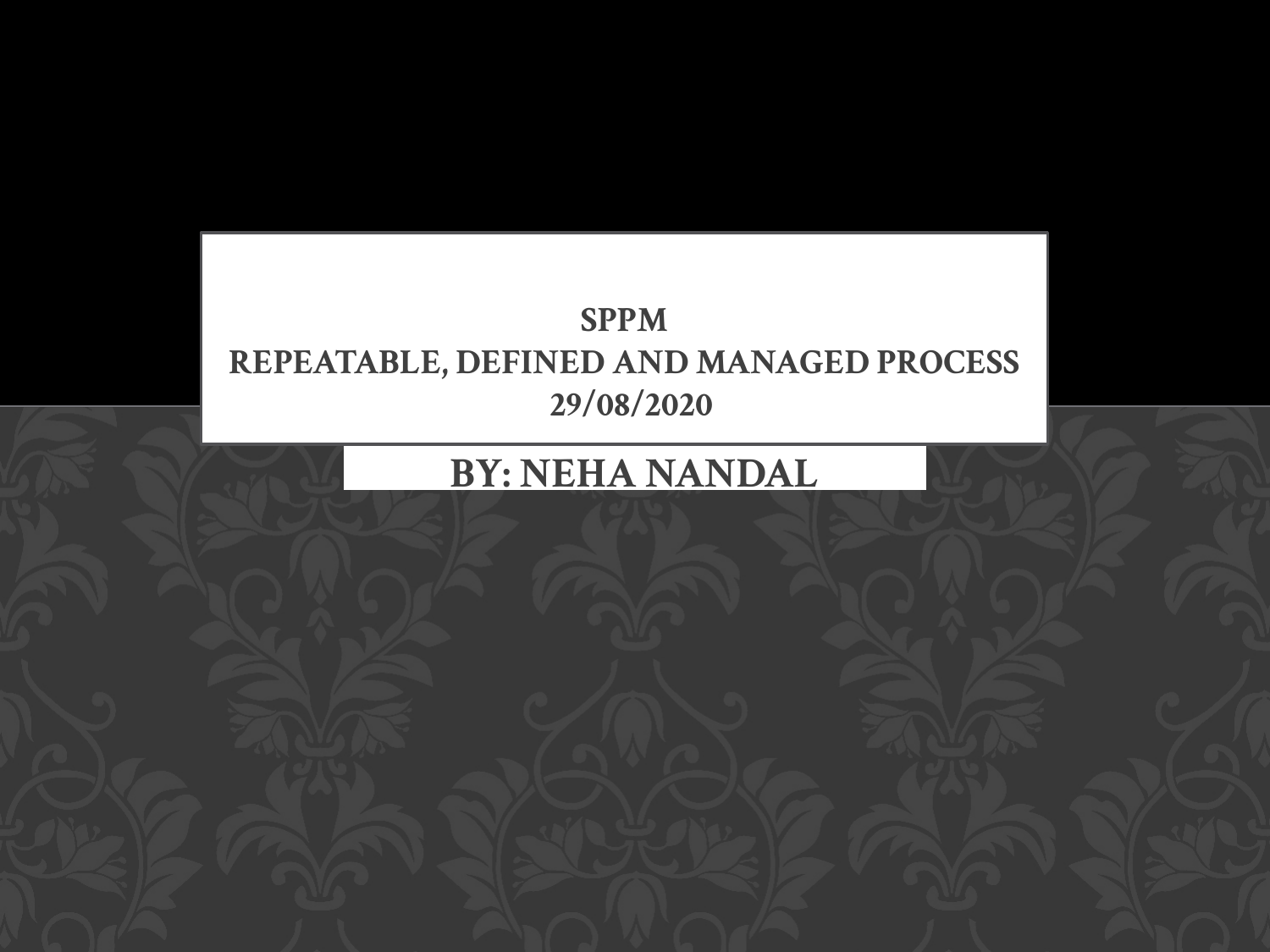

# SPPM REPEATABLE, defined AND MANAGED PROCESS 29/08/2020
BY: NEHA NANDAL